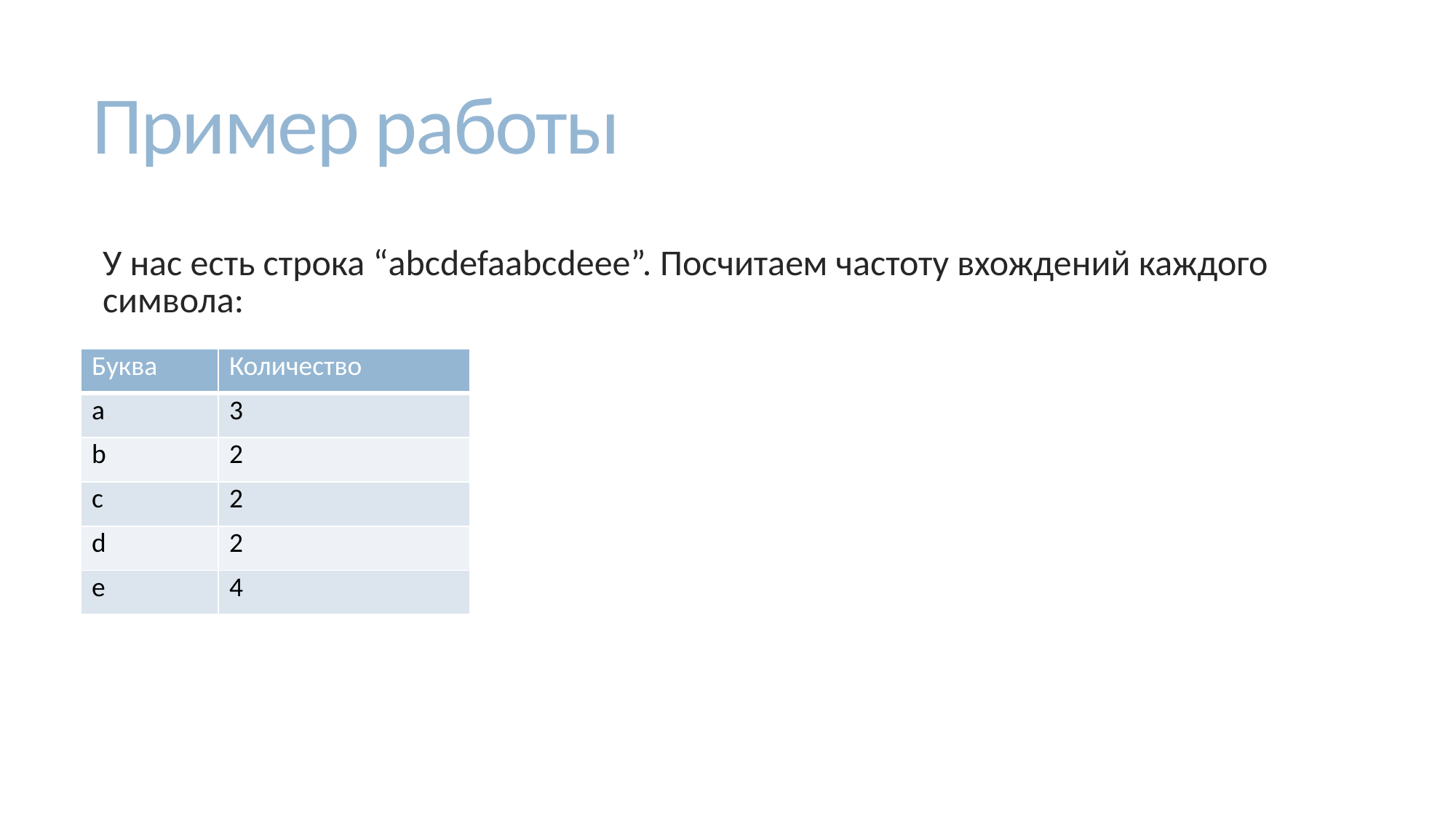

# Пример работы
У нас есть строка “abcdefaabcdeee”. Посчитаем частоту вхождений каждого символа:

| Буква | Количество |
| --- | --- |
| a | 3 |
| b | 2 |
| c | 2 |
| d | 2 |
| e | 4 |